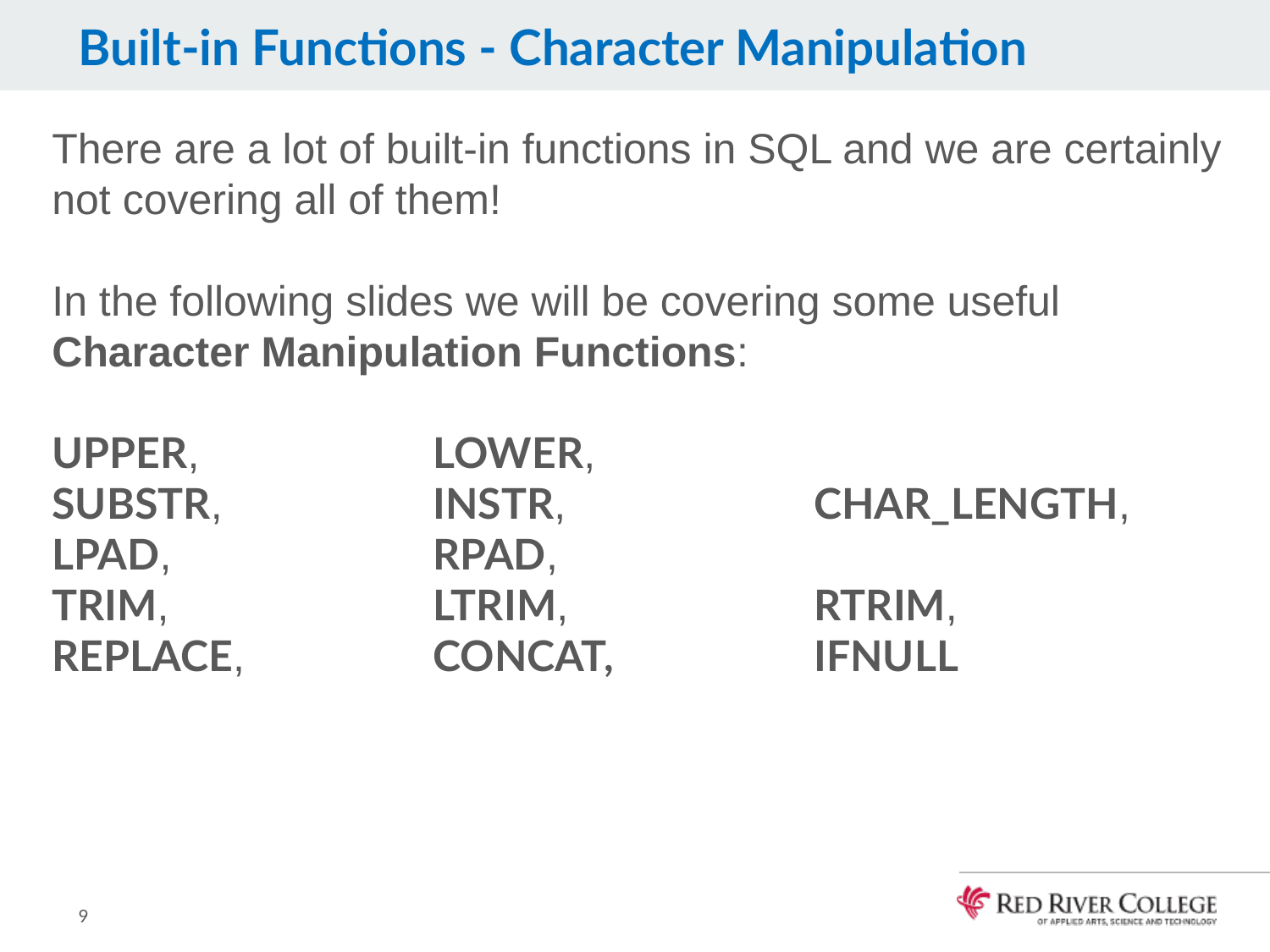

# Built-in Functions - Character Manipulation
There are a lot of built-in functions in SQL and we are certainly not covering all of them!
In the following slides we will be covering some useful Character Manipulation Functions:
UPPER, 		LOWER,
SUBSTR, 		INSTR, 		CHAR_LENGTH,
LPAD, 		RPAD,
TRIM, 		LTRIM, 		RTRIM,
REPLACE, 		CONCAT, 		IFNULL
9